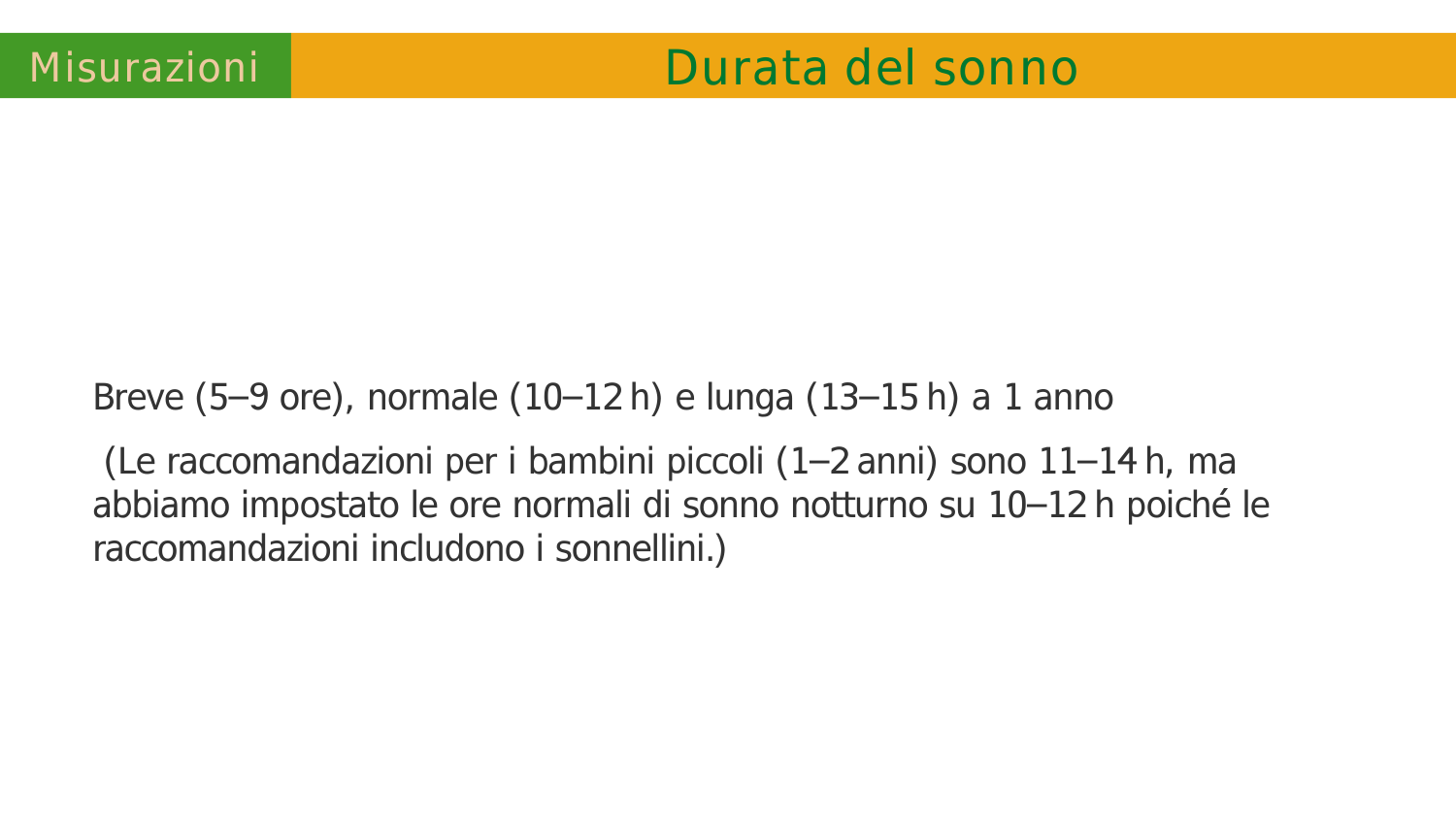

Misurazioni

Durata del sonno
Breve (5–9 ore), normale (10–12 h) e lunga (13–15 h) a 1 anno
 (Le raccomandazioni per i bambini piccoli (1–2 anni) sono 11–14 h, ma abbiamo impostato le ore normali di sonno notturno su 10–12 h poiché le raccomandazioni includono i sonnellini.)